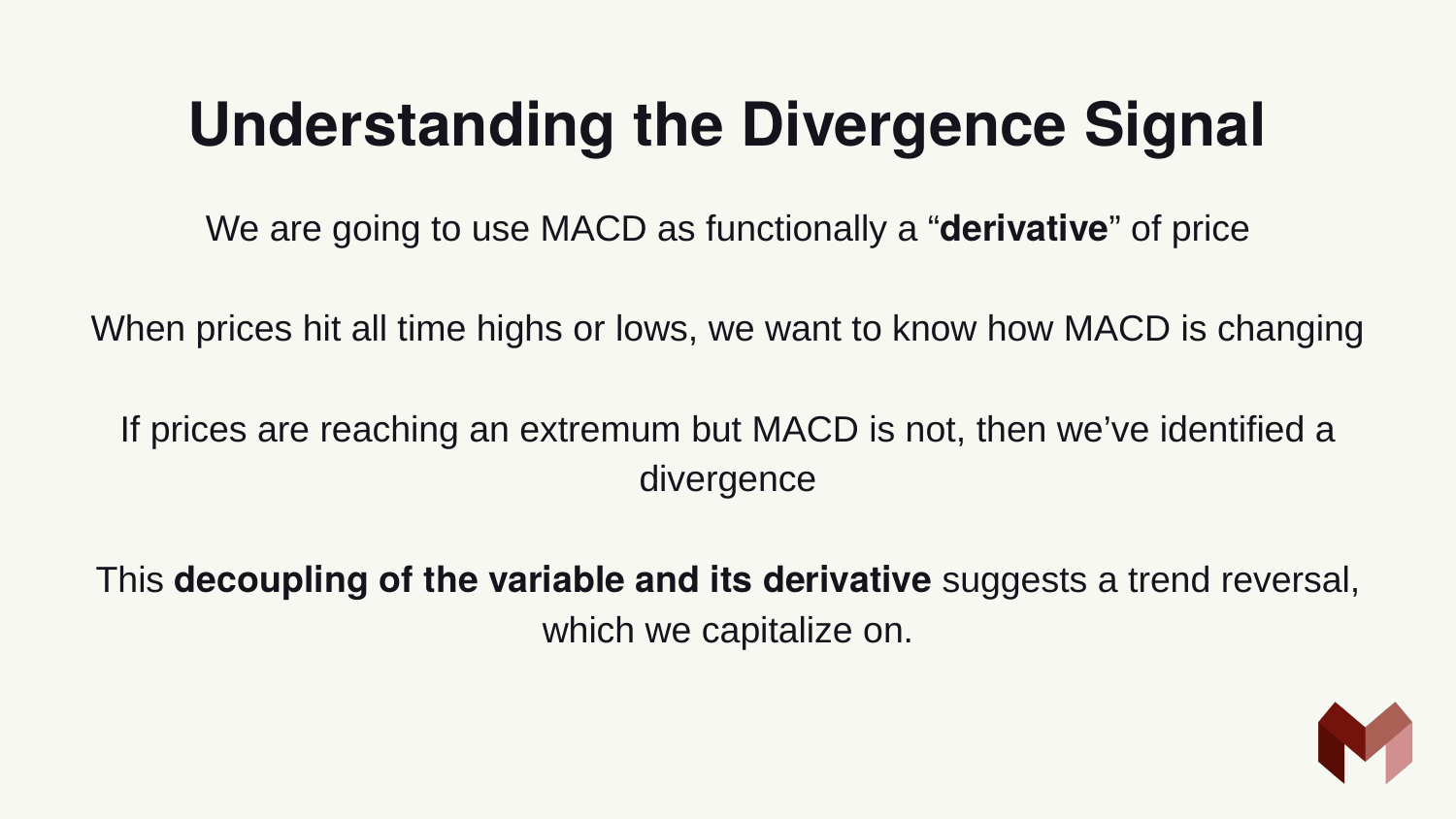

# Understanding the Divergence Signal
We are going to use MACD as functionally a “derivative” of price

When prices hit all time highs or lows, we want to know how MACD is changing

If prices are reaching an extremum but MACD is not, then we’ve identified a divergence

This decoupling of the variable and its derivative suggests a trend reversal, which we capitalize on.